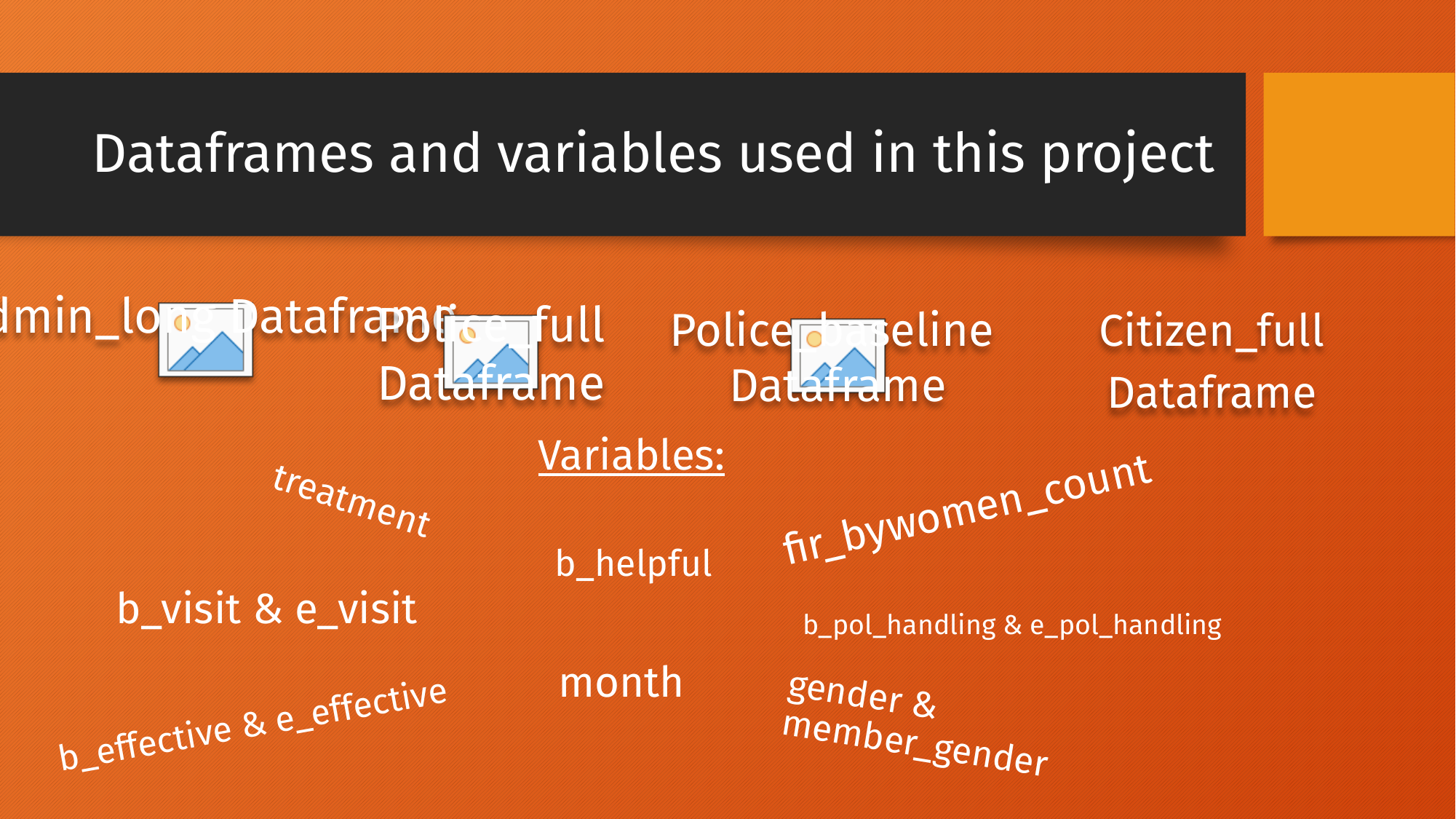

# Dataframes and variables used in this project
Admin_long Dataframe
Police_full
Dataframe
Police_baseline
Dataframe
Citizen_full
Dataframe
Variables:
fir_bywomen_count
treatment
b_helpful
b_visit & e_visit
b_pol_handling & e_pol_handling
month
b_effective & e_effective
gender & member_gender